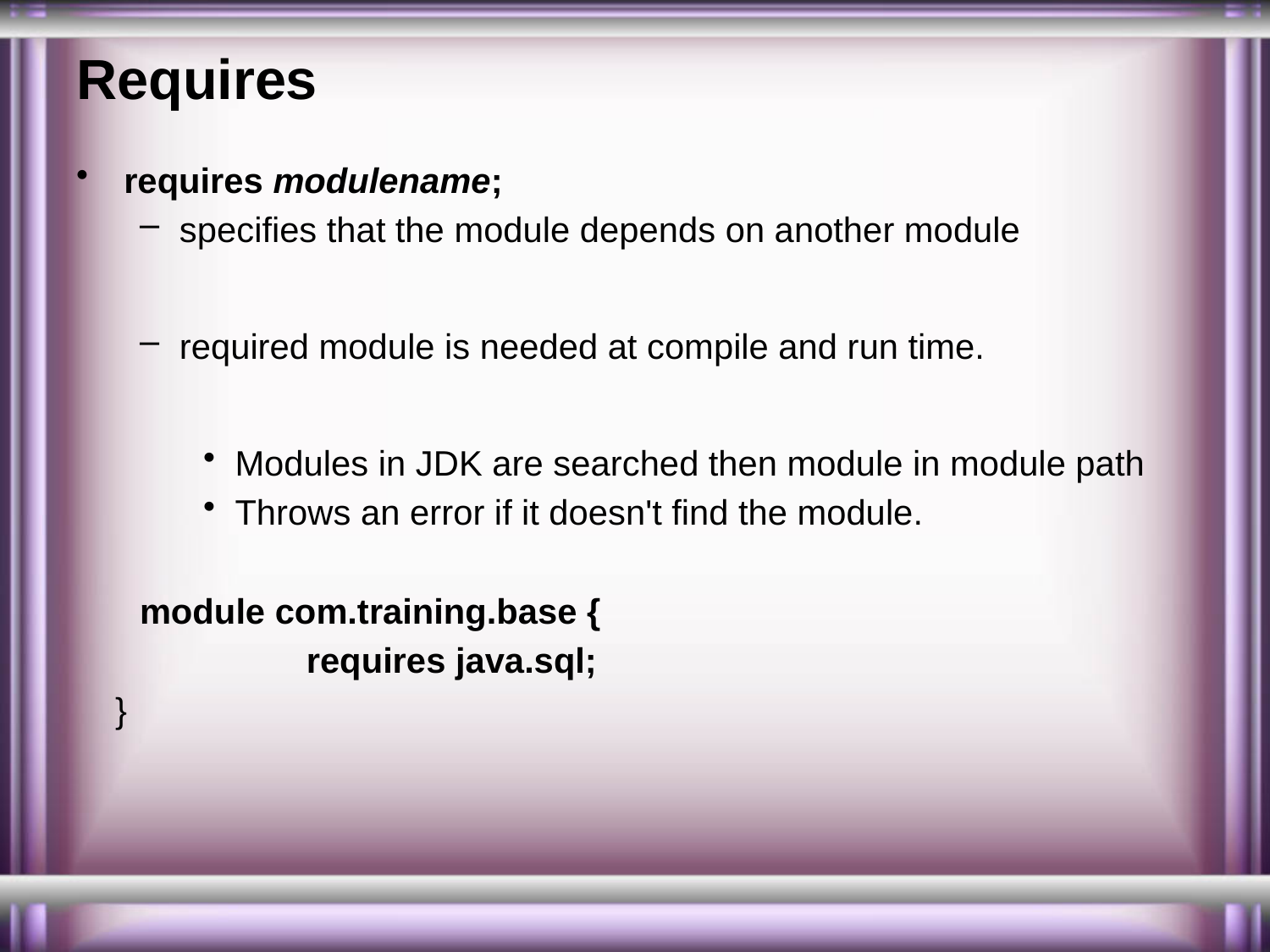

# Requires
requires modulename;
specifies that the module depends on another module

required module is needed at compile and run time.

Modules in JDK are searched then module in module path
Throws an error if it doesn't find the module.

module com.training.base {
     	requires java.sql;
    }